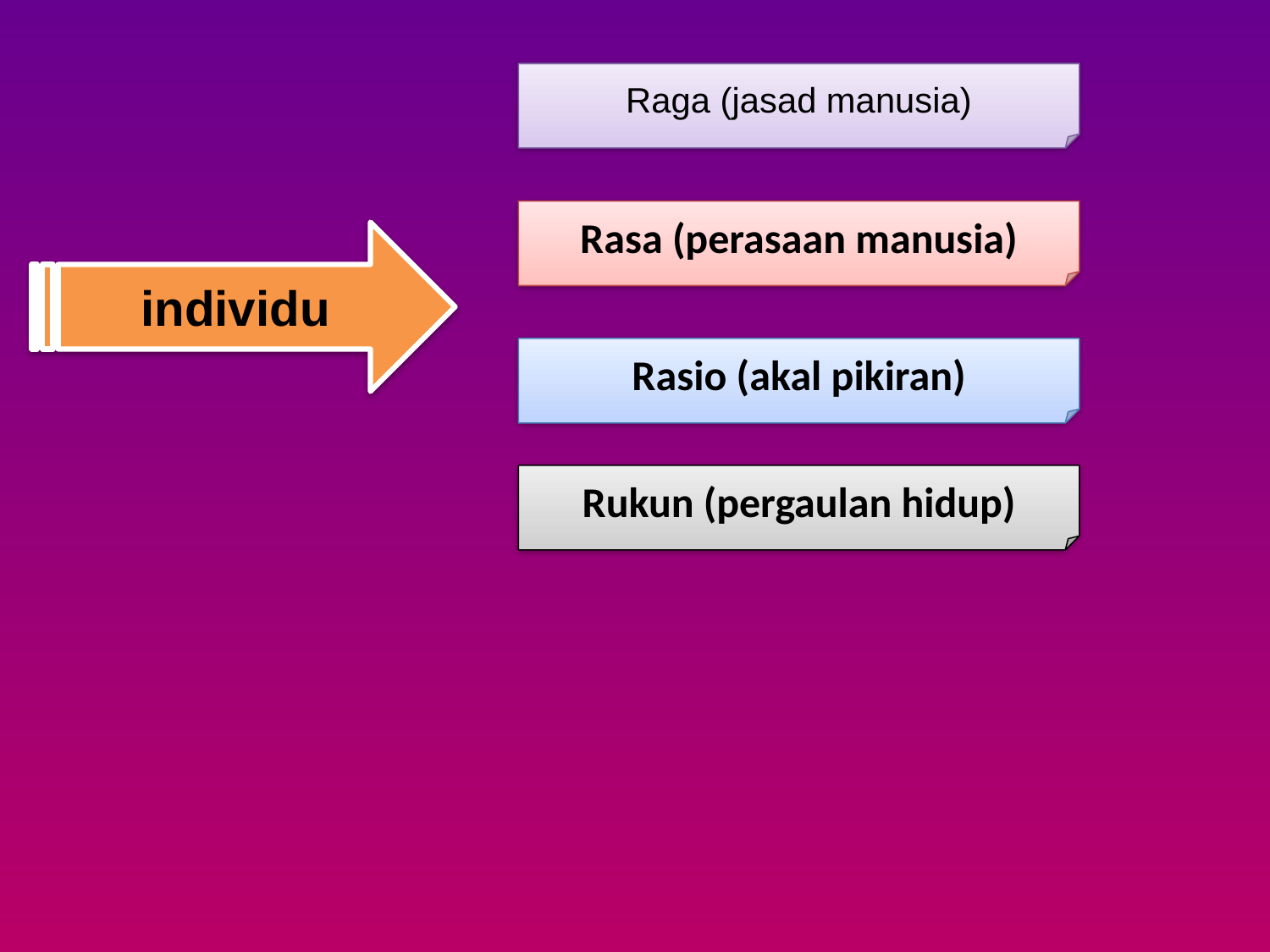

Raga (jasad manusia)
Rasa (perasaan manusia)
individu
Rasio (akal pikiran)
Rukun (pergaulan hidup)